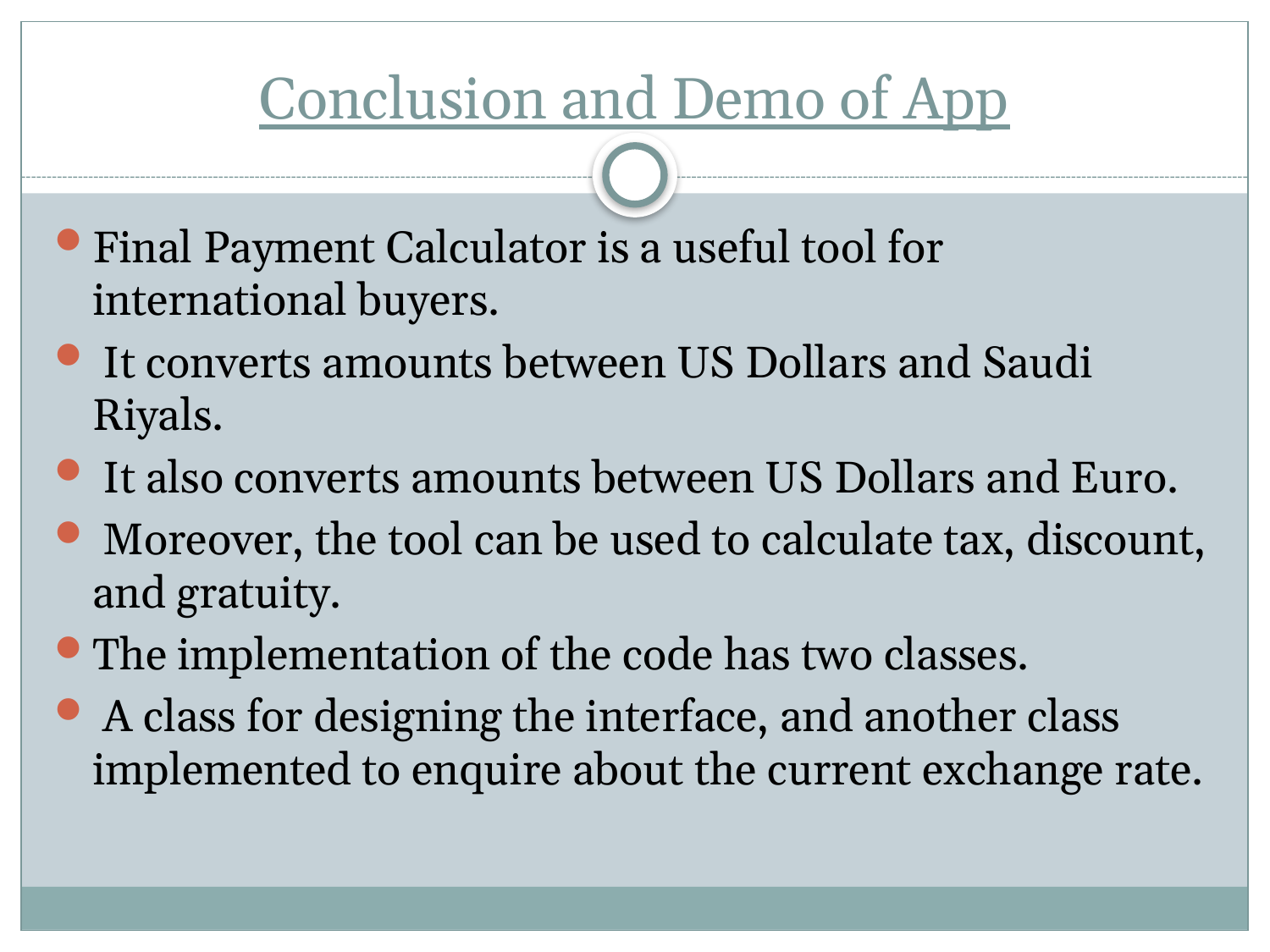

# Conclusion and Demo of App
Final Payment Calculator is a useful tool for international buyers.
 It converts amounts between US Dollars and Saudi Riyals.
 It also converts amounts between US Dollars and Euro.
 Moreover, the tool can be used to calculate tax, discount, and gratuity.
The implementation of the code has two classes.
 A class for designing the interface, and another class implemented to enquire about the current exchange rate.